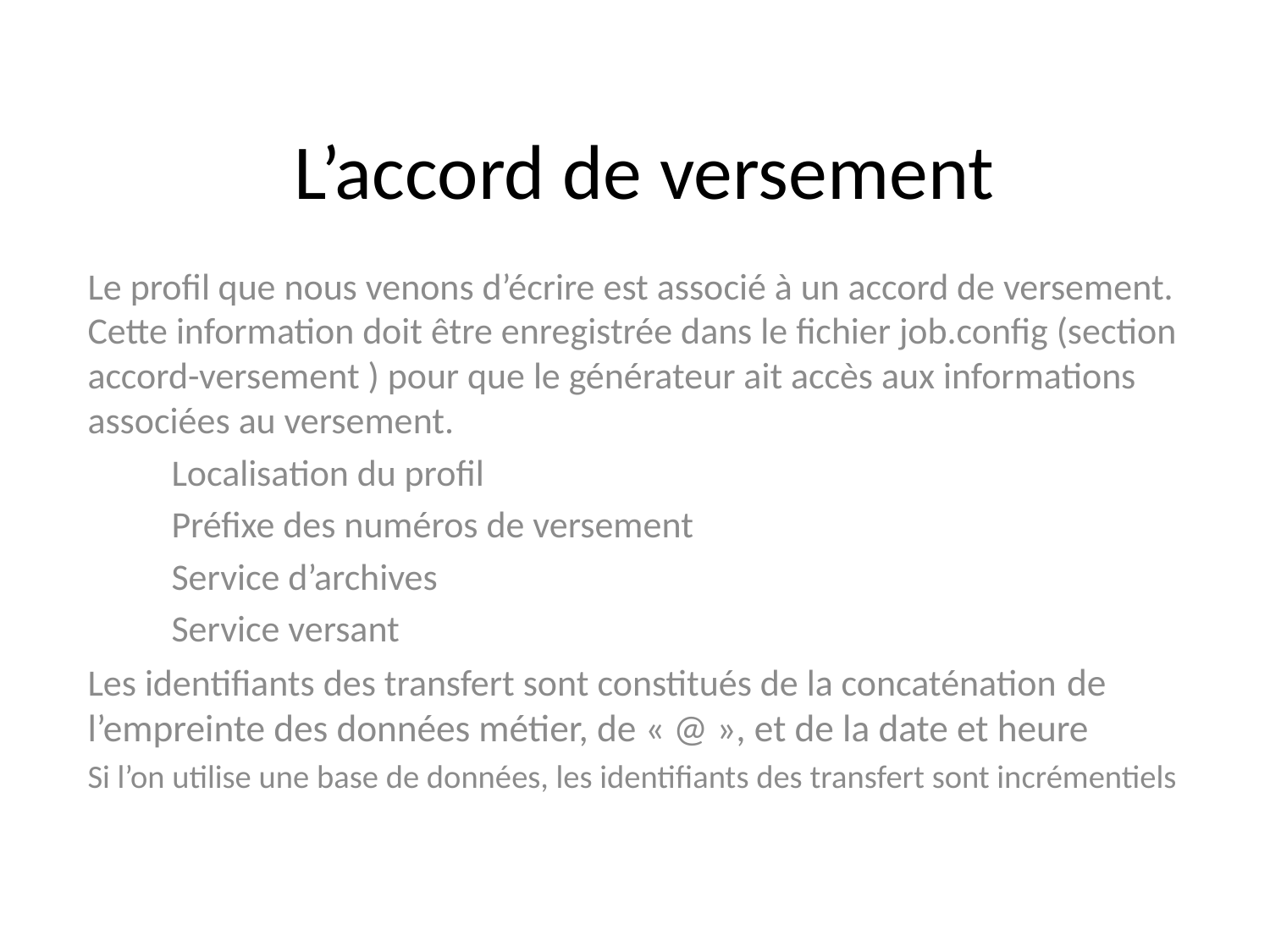

# L’accord de versement
Le profil que nous venons d’écrire est associé à un accord de versement. Cette information doit être enregistrée dans le fichier job.config (section accord-versement ) pour que le générateur ait accès aux informations associées au versement.
	Localisation du profil
	Préfixe des numéros de versement
	Service d’archives
	Service versant
Les identifiants des transfert sont constitués de la concaténation de l’empreinte des données métier, de « @ », et de la date et heure
Si l’on utilise une base de données, les identifiants des transfert sont incrémentiels